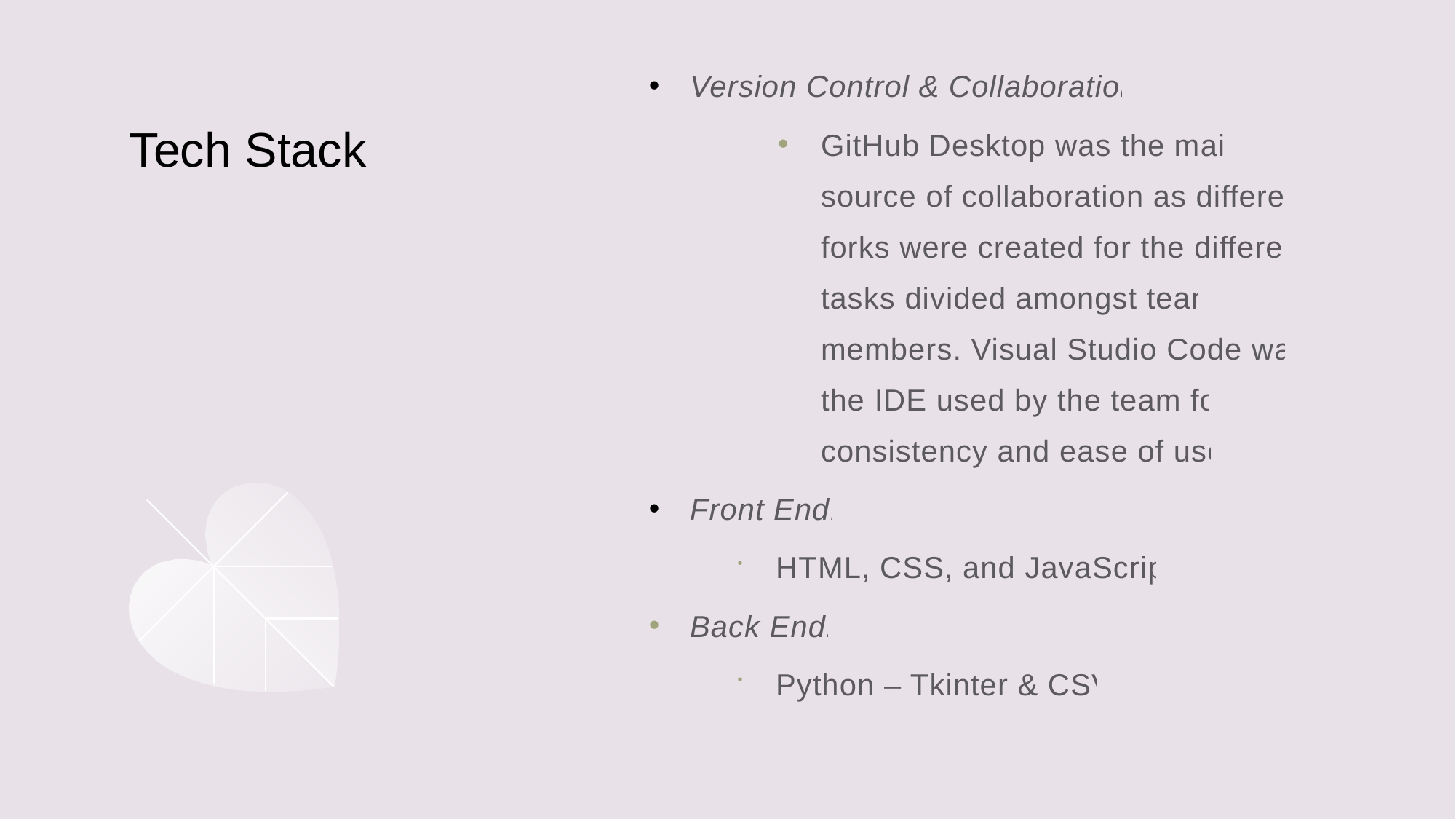

Version Control & Collaboration:
GitHub Desktop was the main source of collaboration as different forks were created for the different tasks divided amongst team members. Visual Studio Code was the IDE used by the team for consistency and ease of use.
Front End:
HTML, CSS, and JavaScript
Back End:
Python – Tkinter & CSV

# Tech Stack